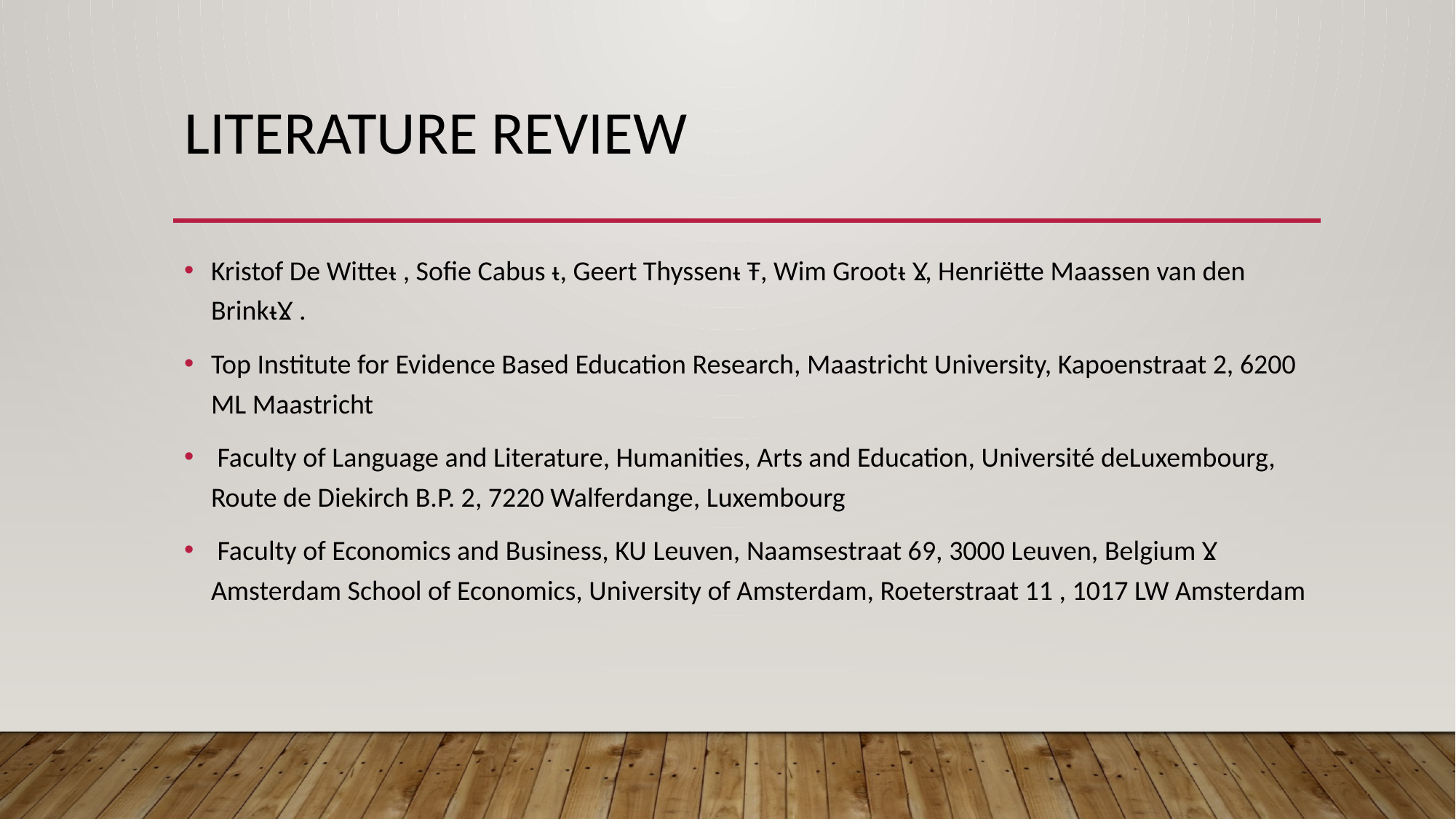

# LITERATURE REVIEW
Kristof De Witteᵼ , Sofie Cabus ᵼ, Geert Thyssenᵼ Ŧ, Wim Grootᵼ Ɣ, Henriëtte Maassen van den BrinkᵼƔ .
Top Institute for Evidence Based Education Research, Maastricht University, Kapoenstraat 2, 6200 ML Maastricht
 Faculty of Language and Literature, Humanities, Arts and Education, Université deLuxembourg, Route de Diekirch B.P. 2, 7220 Walferdange, Luxembourg
 Faculty of Economics and Business, KU Leuven, Naamsestraat 69, 3000 Leuven, Belgium Ɣ Amsterdam School of Economics, University of Amsterdam, Roeterstraat 11 , 1017 LW Amsterdam